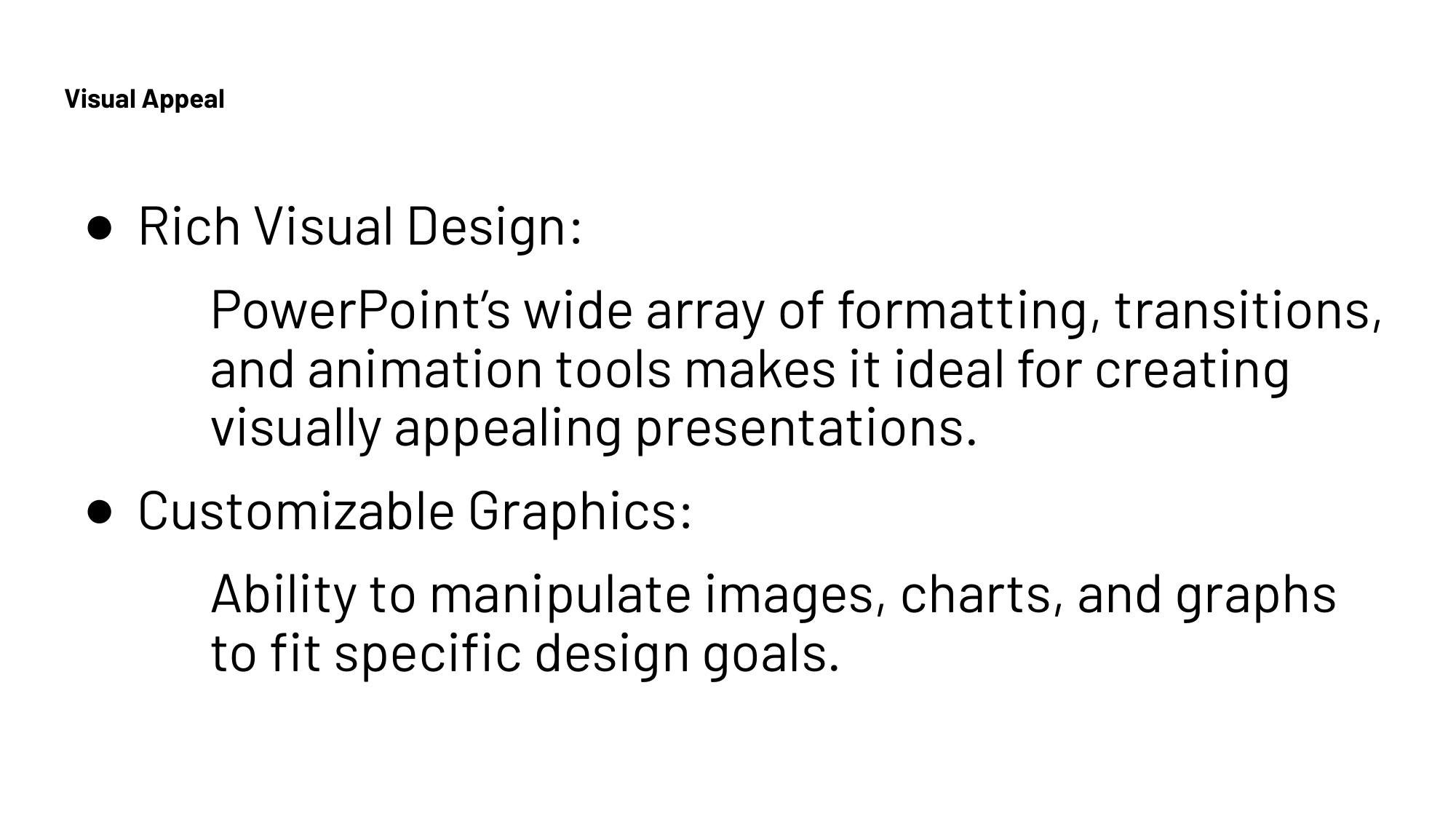

# Visual Appeal
Rich Visual Design:
PowerPoint’s wide array of formatting, transitions, and animation tools makes it ideal for creating visually appealing presentations.
Customizable Graphics:
Ability to manipulate images, charts, and graphs to fit specific design goals.